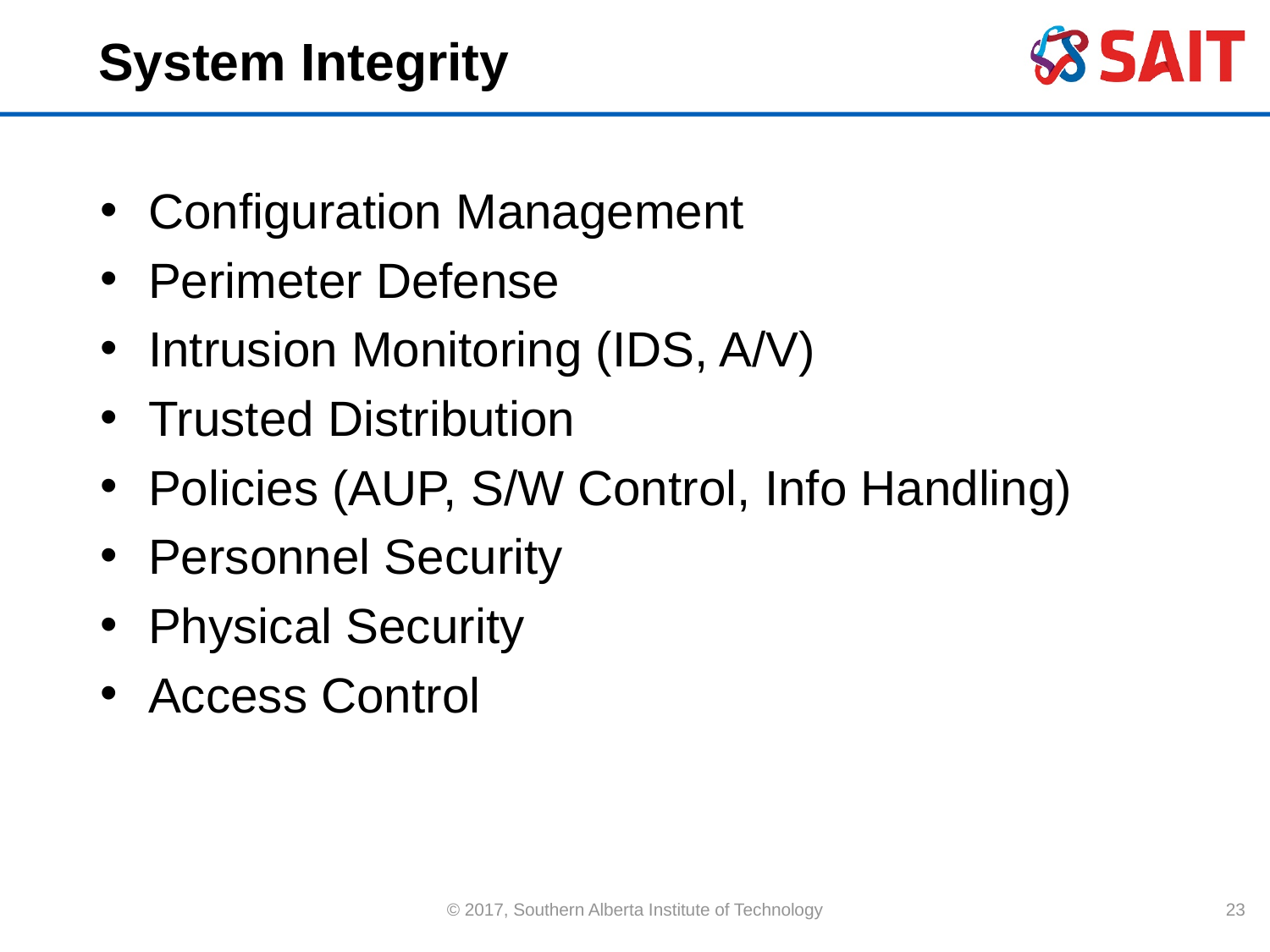

# System Integrity
Configuration Management
Perimeter Defense
Intrusion Monitoring (IDS, A/V)
Trusted Distribution
Policies (AUP, S/W Control, Info Handling)
Personnel Security
Physical Security
Access Control